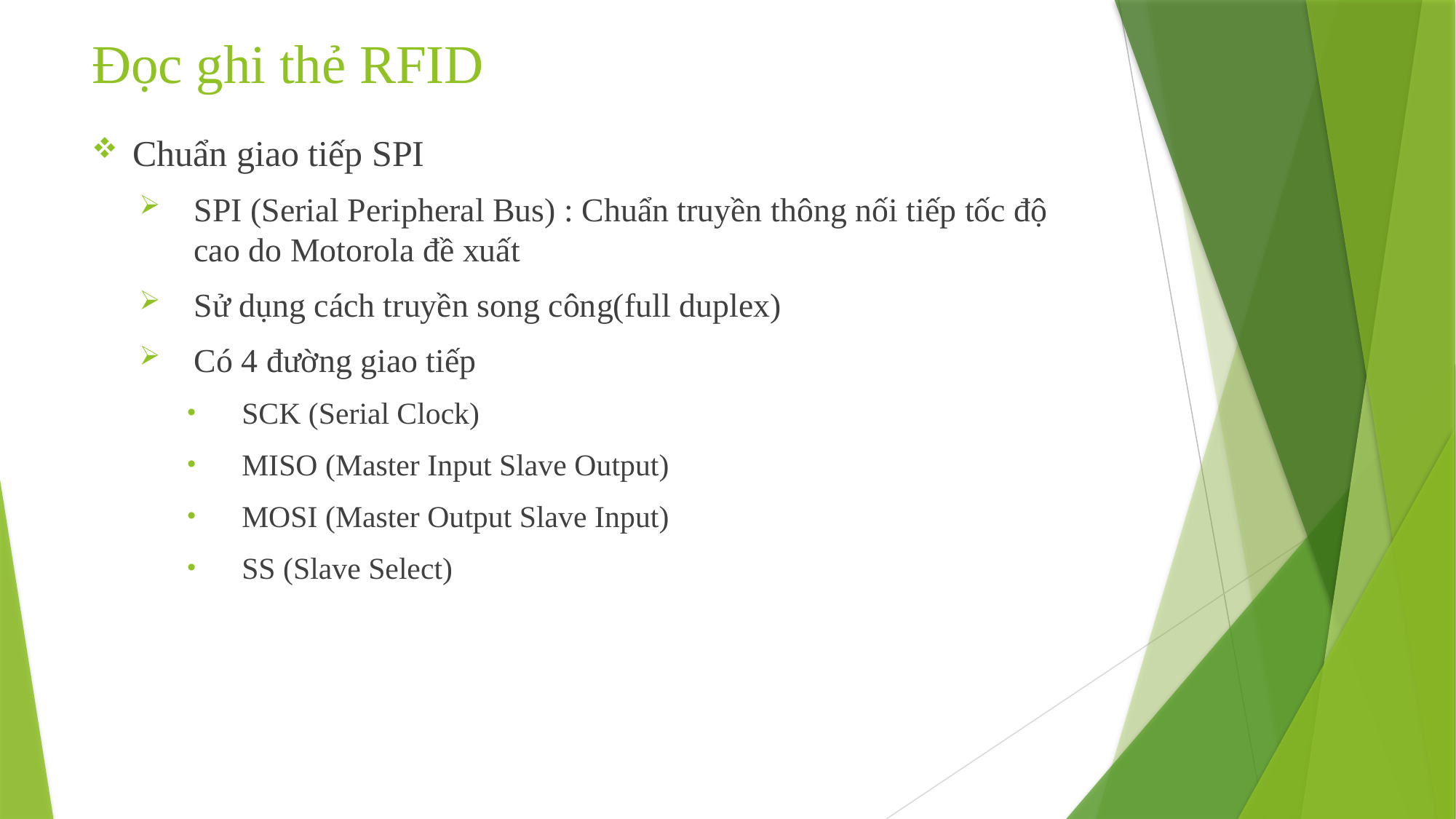

# Đọc ghi thẻ RFID
Chuẩn giao tiếp SPI
SPI (Serial Peripheral Bus) : Chuẩn truyền thông nối tiếp tốc độ  cao do Motorola đề xuất
Sử dụng cách truyền song công(full duplex)
Có 4 đường giao tiếp
SCK (Serial Clock)
MISO (Master Input Slave Output)
MOSI (Master Output Slave Input)
SS (Slave Select)